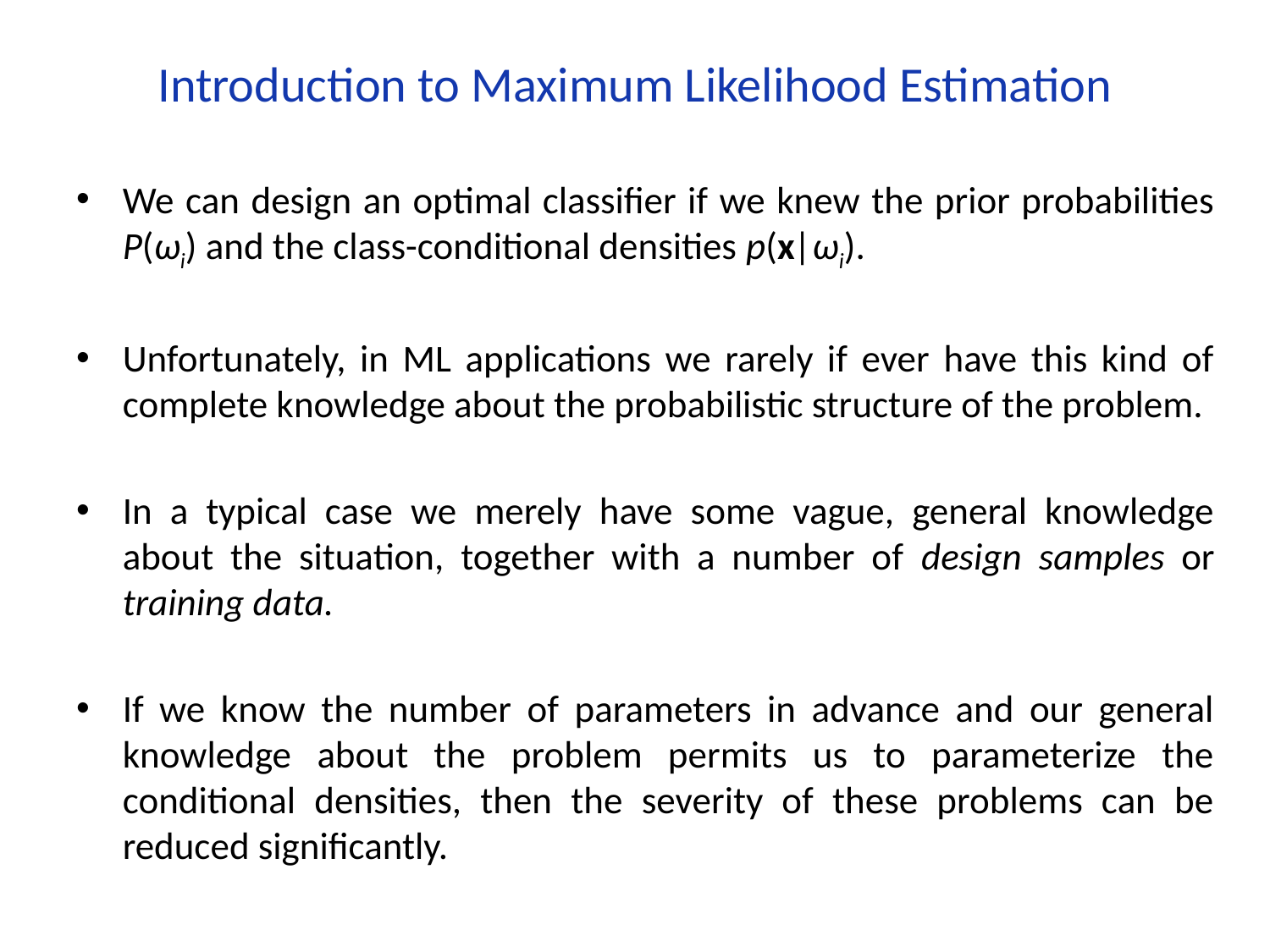

# Introduction to Maximum Likelihood Estimation
We can design an optimal classifier if we knew the prior probabilities P(ωi) and the class-conditional densities p(x|ωi).

Unfortunately, in ML applications we rarely if ever have this kind of complete knowledge about the probabilistic structure of the problem.

In a typical case we merely have some vague, general knowledge about the situation, together with a number of design samples or training data.

If we know the number of parameters in advance and our general knowledge about the problem permits us to parameterize the conditional densities, then the severity of these problems can be reduced significantly.